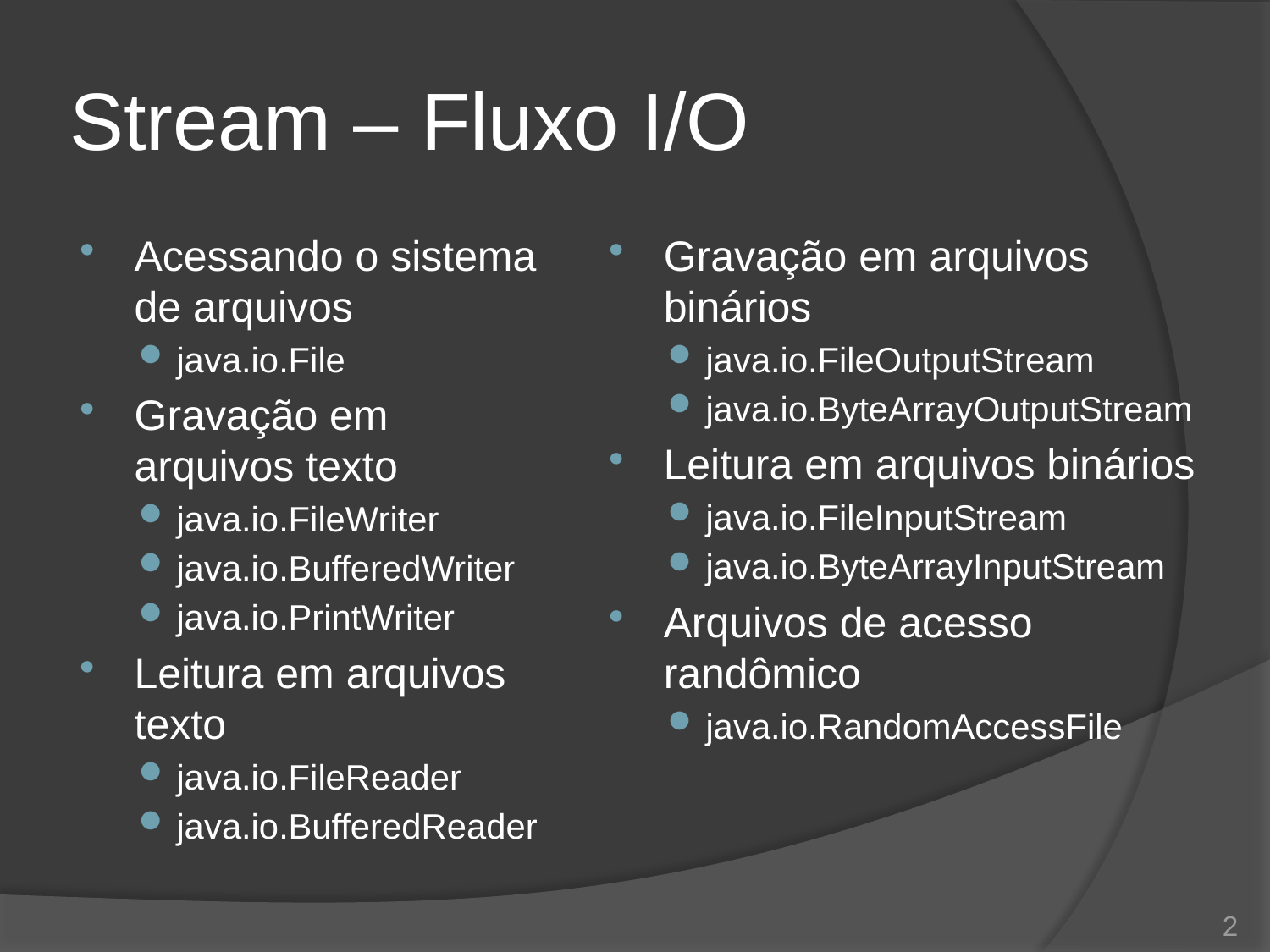

# Stream – Fluxo I/O
Acessando o sistema de arquivos
java.io.File
Gravação em arquivos texto
java.io.FileWriter
java.io.BufferedWriter
java.io.PrintWriter
Leitura em arquivos texto
java.io.FileReader
java.io.BufferedReader

Gravação em arquivos binários
java.io.FileOutputStream
java.io.ByteArrayOutputStream
Leitura em arquivos binários
java.io.FileInputStream
java.io.ByteArrayInputStream
Arquivos de acesso randômico
java.io.RandomAccessFile

2